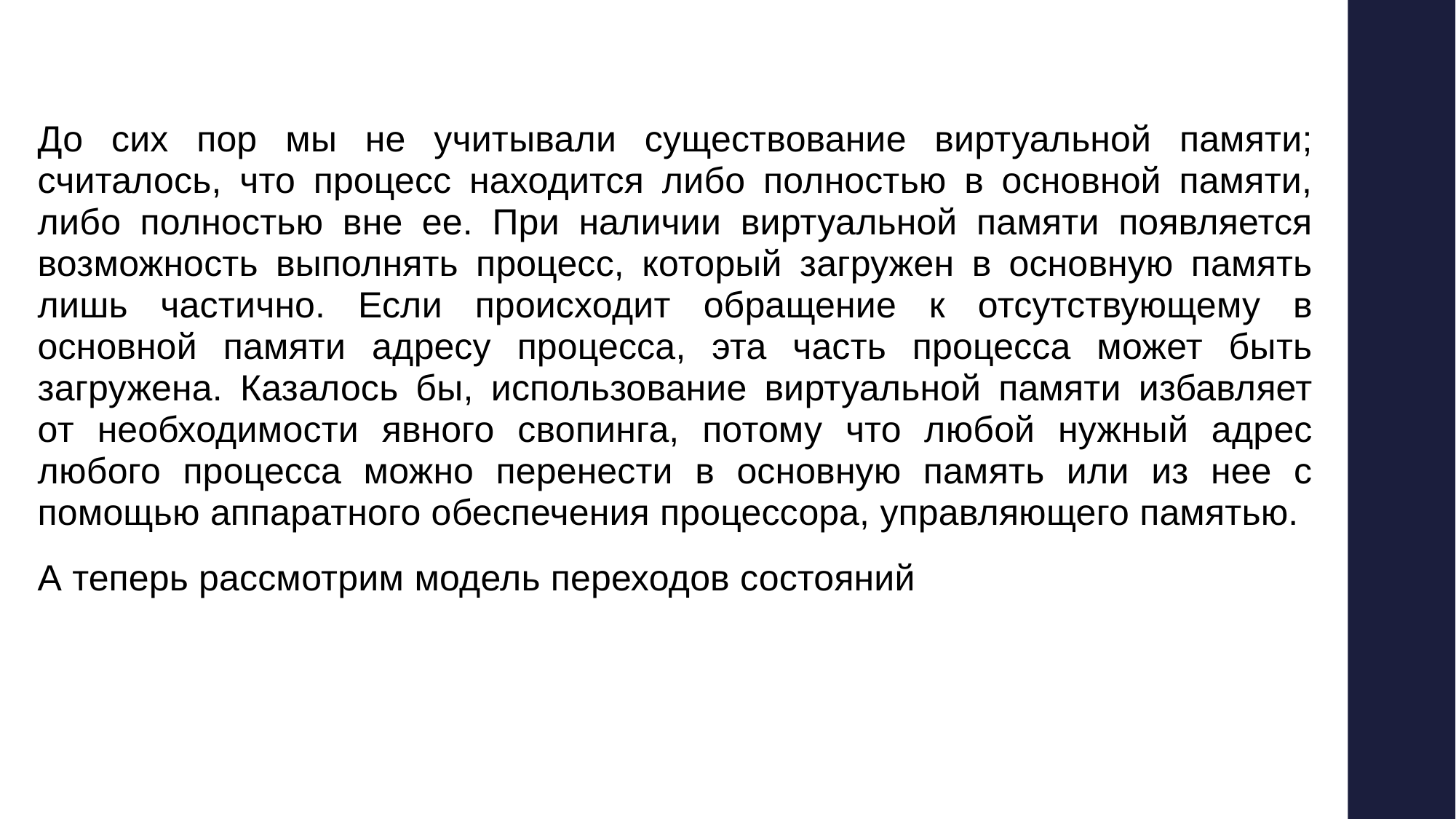

До сих пор мы не учитывали существование виртуальной памяти; считалось, что процесс находится либо полностью в основной памяти, либо полностью вне ее. При наличии виртуальной памяти появляется возможность выполнять процесс, который загружен в основную память лишь частично. Если происходит обращение к отсутствующему в основной памяти адресу процесса, эта часть процесса может быть загружена. Казалось бы, использование виртуальной памяти избавляет от необходимости явного свопинга, потому что любой нужный адрес любого процесса можно перенести в основную память или из нее с помощью аппаратного обеспечения процессора, управляющего памятью.
А теперь рассмотрим модель переходов состояний